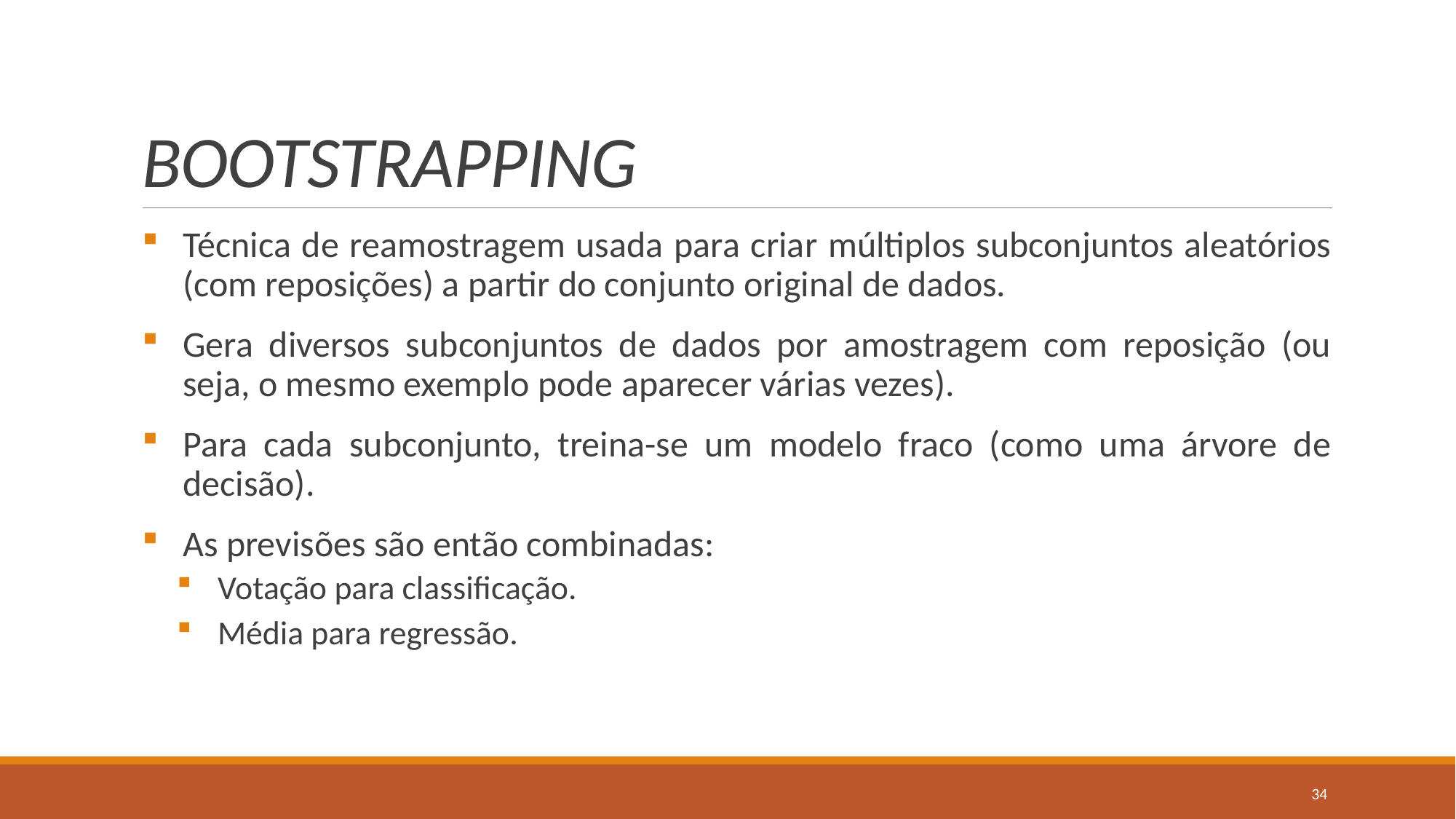

# BOOTSTRAPPING
Técnica de reamostragem usada para criar múltiplos subconjuntos aleatórios (com reposições) a partir do conjunto original de dados.
Gera diversos subconjuntos de dados por amostragem com reposição (ou seja, o mesmo exemplo pode aparecer várias vezes).
Para cada subconjunto, treina-se um modelo fraco (como uma árvore de decisão).
As previsões são então combinadas:
Votação para classificação.
Média para regressão.
34